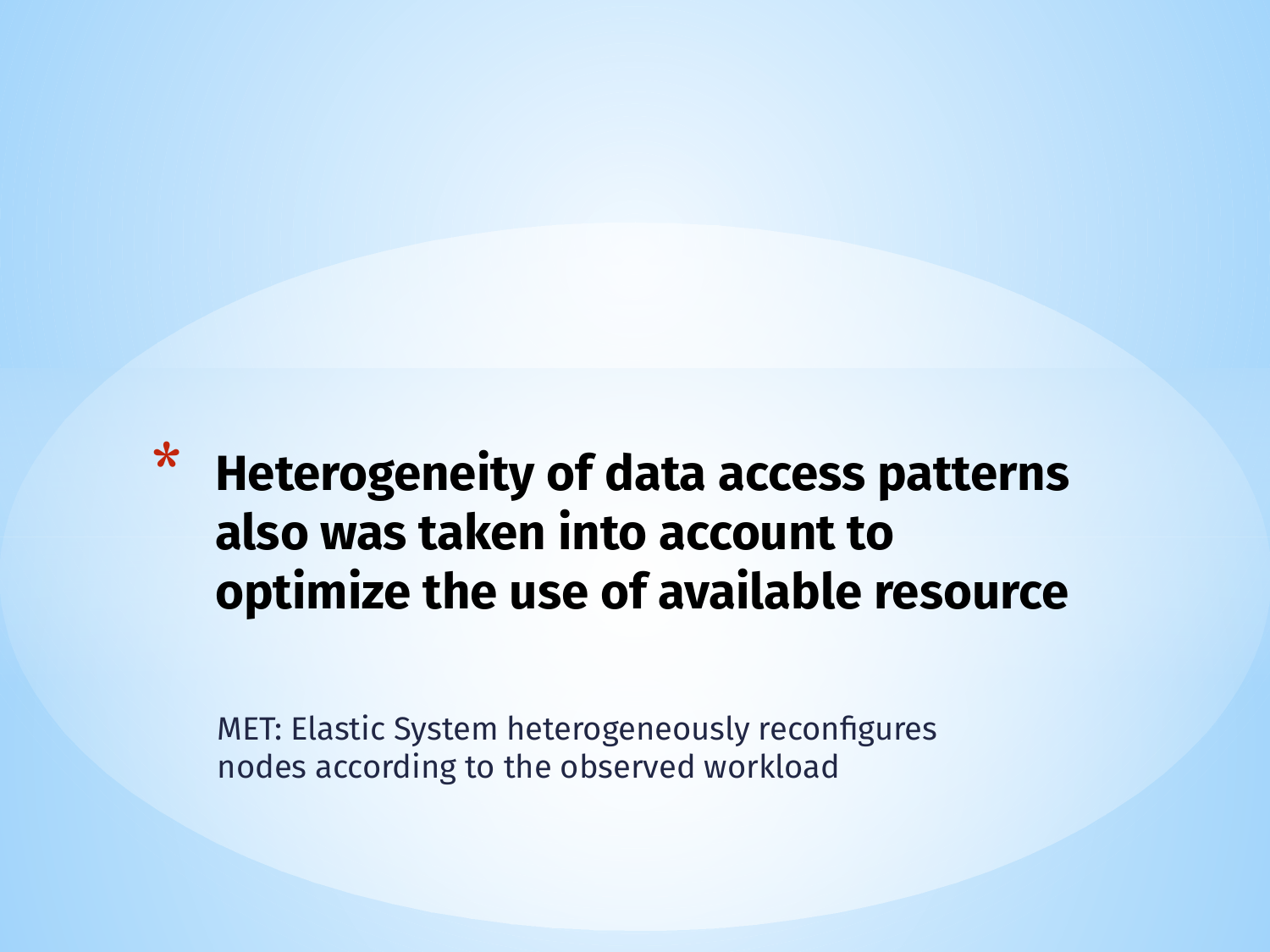

# Heterogeneity of data access patterns also was taken into account to optimize the use of available resource
MET: Elastic System heterogeneously reconfigures nodes according to the observed workload